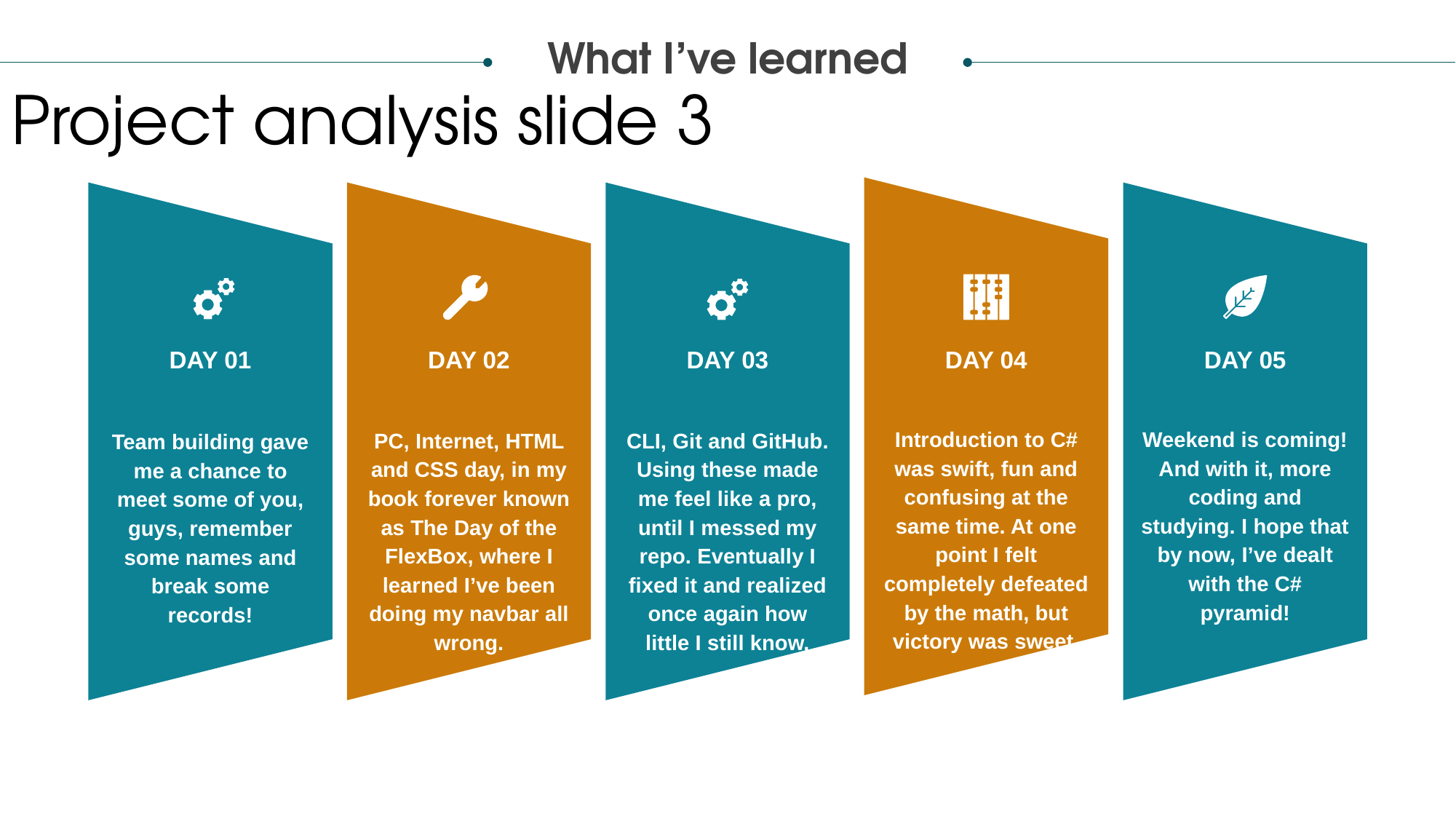

What I’ve learned
Project analysis slide 3

DAY 01
DAY 02
DAY 03
DAY 04
DAY 05
Introduction to C# was swift, fun and confusing at the same time. At one point I felt completely defeated by the math, but victory was sweet.
Weekend is coming! And with it, more coding and studying. I hope that by now, I’ve dealt with the C# pyramid!
PC, Internet, HTML and CSS day, in my book forever known as The Day of the FlexBox, where I learned I’ve been doing my navbar all wrong.
CLI, Git and GitHub. Using these made me feel like a pro, until I messed my repo. Eventually I fixed it and realized once again how little I still know.
Team building gave me a chance to meet some of you, guys, remember some names and break some records!